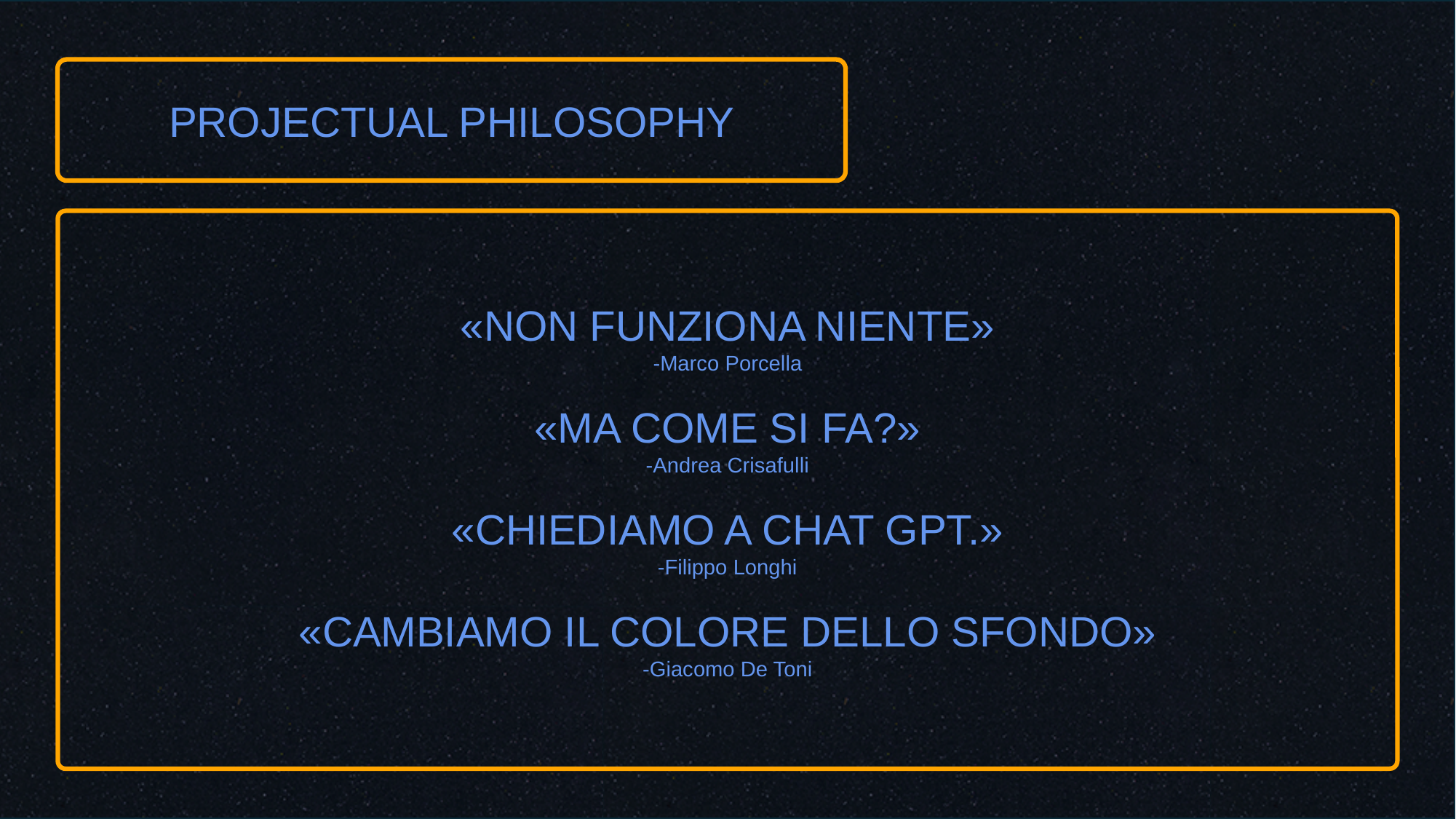

PROJECTUAL PHILOSOPHY
«NON FUNZIONA NIENTE»
-Marco Porcella

«MA COME SI FA?»
-Andrea Crisafulli

«CHIEDIAMO A CHAT GPT.»
-Filippo Longhi

«CAMBIAMO IL COLORE DELLO SFONDO»
-Giacomo De Toni